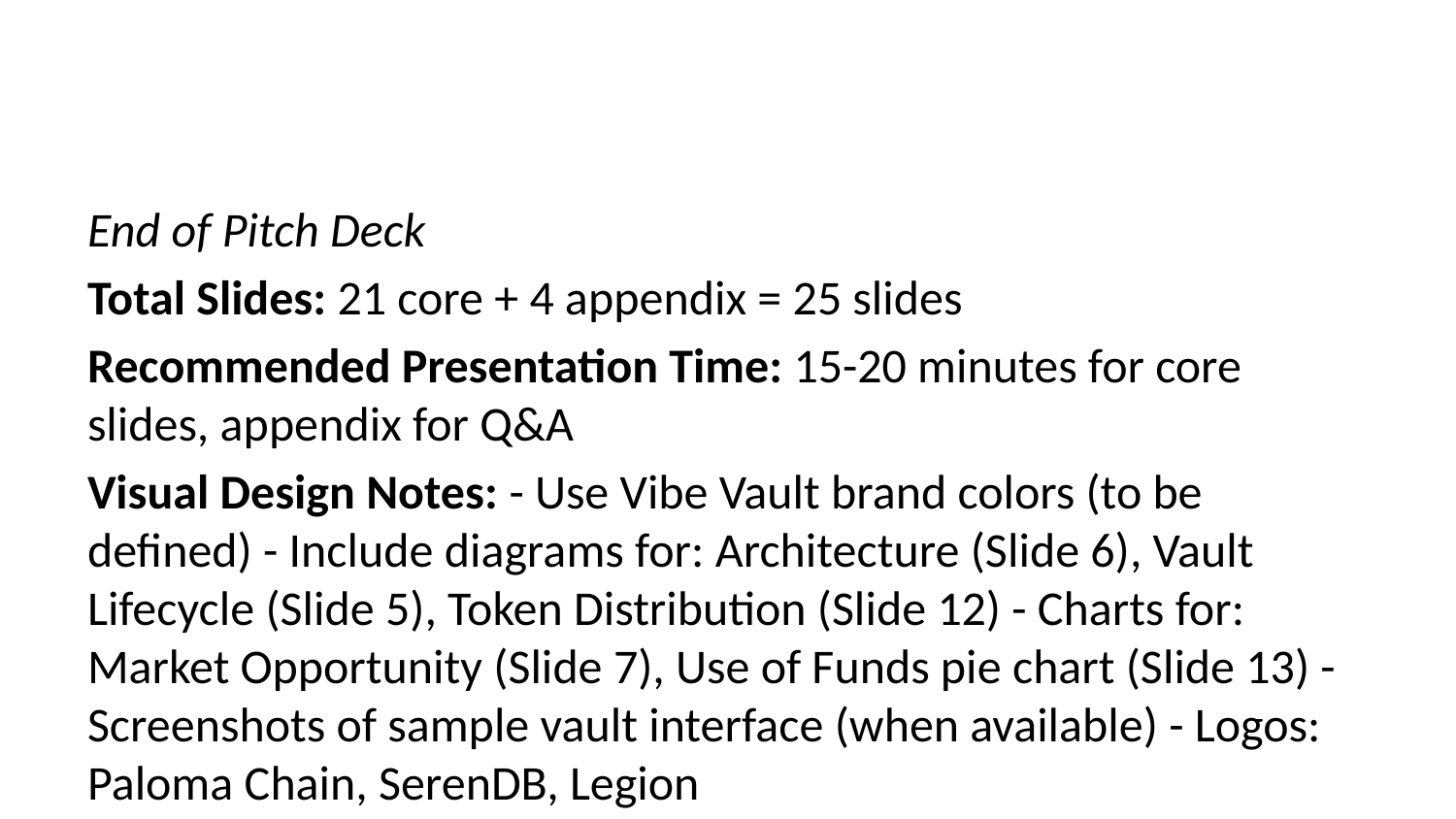

End of Pitch Deck
Total Slides: 21 core + 4 appendix = 25 slides
Recommended Presentation Time: 15-20 minutes for core slides, appendix for Q&A
Visual Design Notes: - Use Vibe Vault brand colors (to be defined) - Include diagrams for: Architecture (Slide 6), Vault Lifecycle (Slide 5), Token Distribution (Slide 12) - Charts for: Market Opportunity (Slide 7), Use of Funds pie chart (Slide 13) - Screenshots of sample vault interface (when available) - Logos: Paloma Chain, SerenDB, Legion